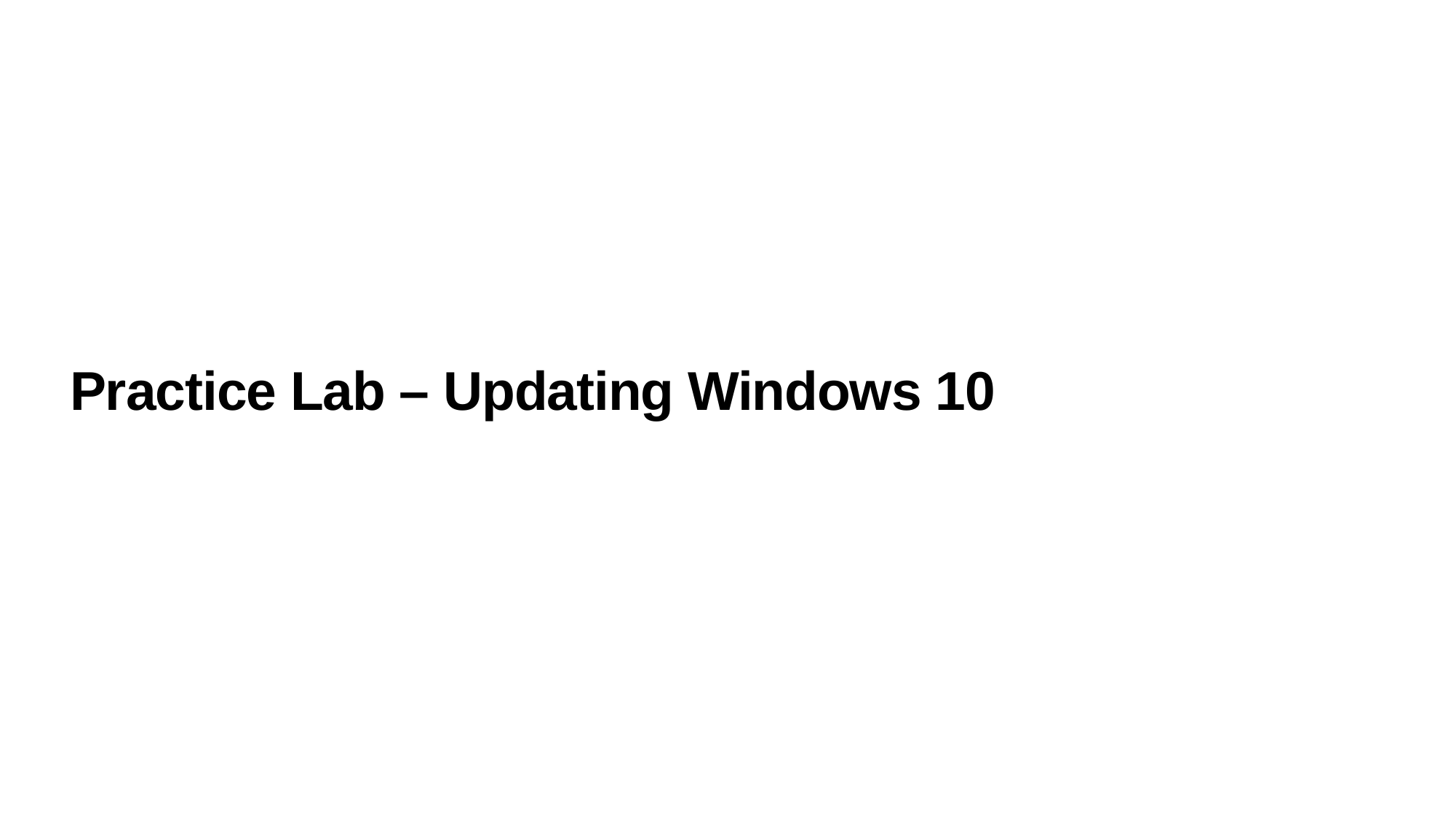

# Practice Lab – Updating Windows 10